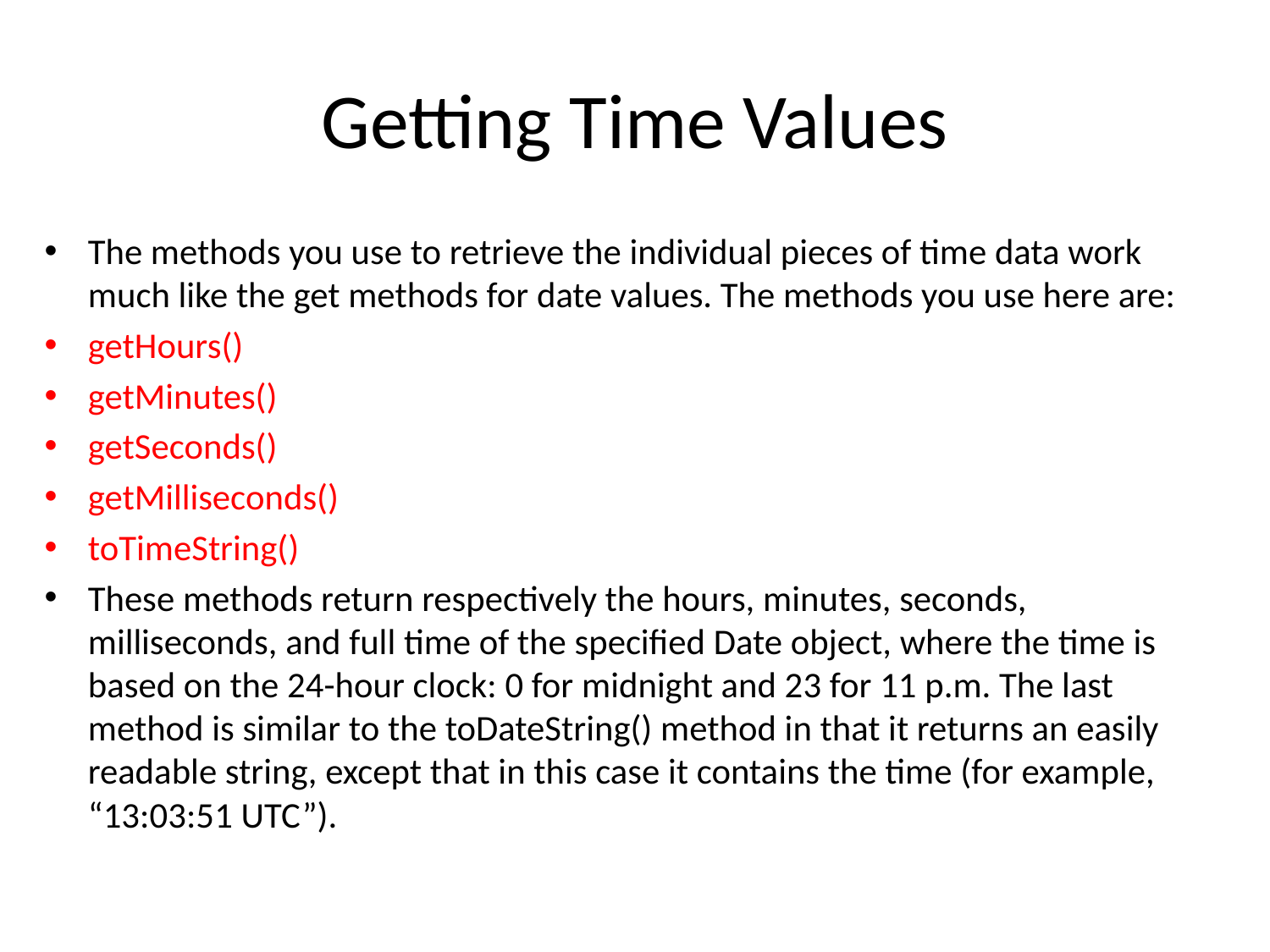

# Getting Time Values
The methods you use to retrieve the individual pieces of time data work much like the get methods for date values. The methods you use here are:
getHours()
getMinutes()
getSeconds()
getMilliseconds()
toTimeString()
These methods return respectively the hours, minutes, seconds, milliseconds, and full time of the specified Date object, where the time is based on the 24-hour clock: 0 for midnight and 23 for 11 p.m. The last method is similar to the toDateString() method in that it returns an easily readable string, except that in this case it contains the time (for example, “13:03:51 UTC”).